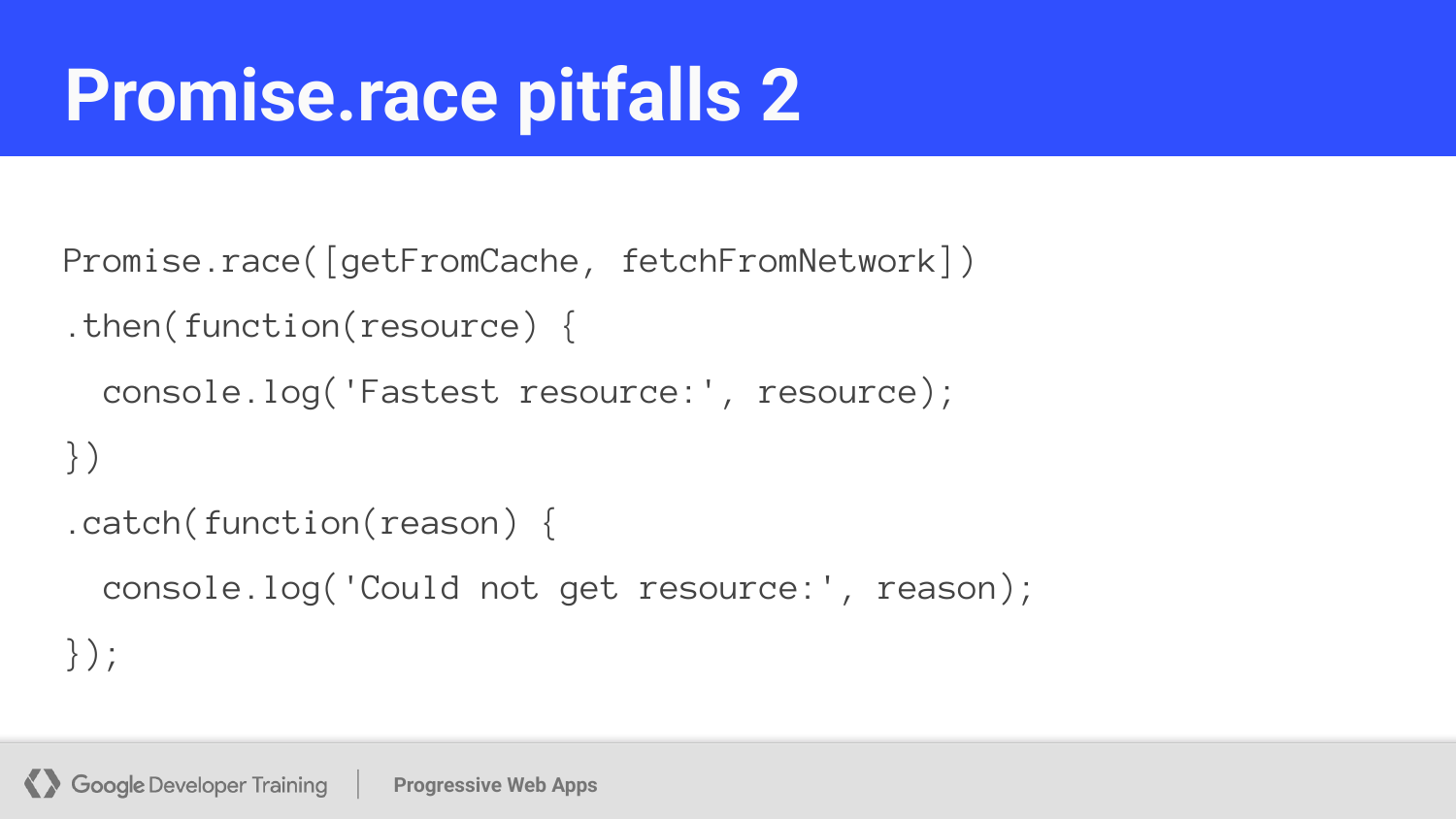

# Promise.race pitfalls 2

Promise.race([getFromCache, fetchFromNetwork])
.then(function(resource) {
  console.log('Fastest resource:', resource);
})
.catch(function(reason) {
  console.log('Could not get resource:', reason);
});